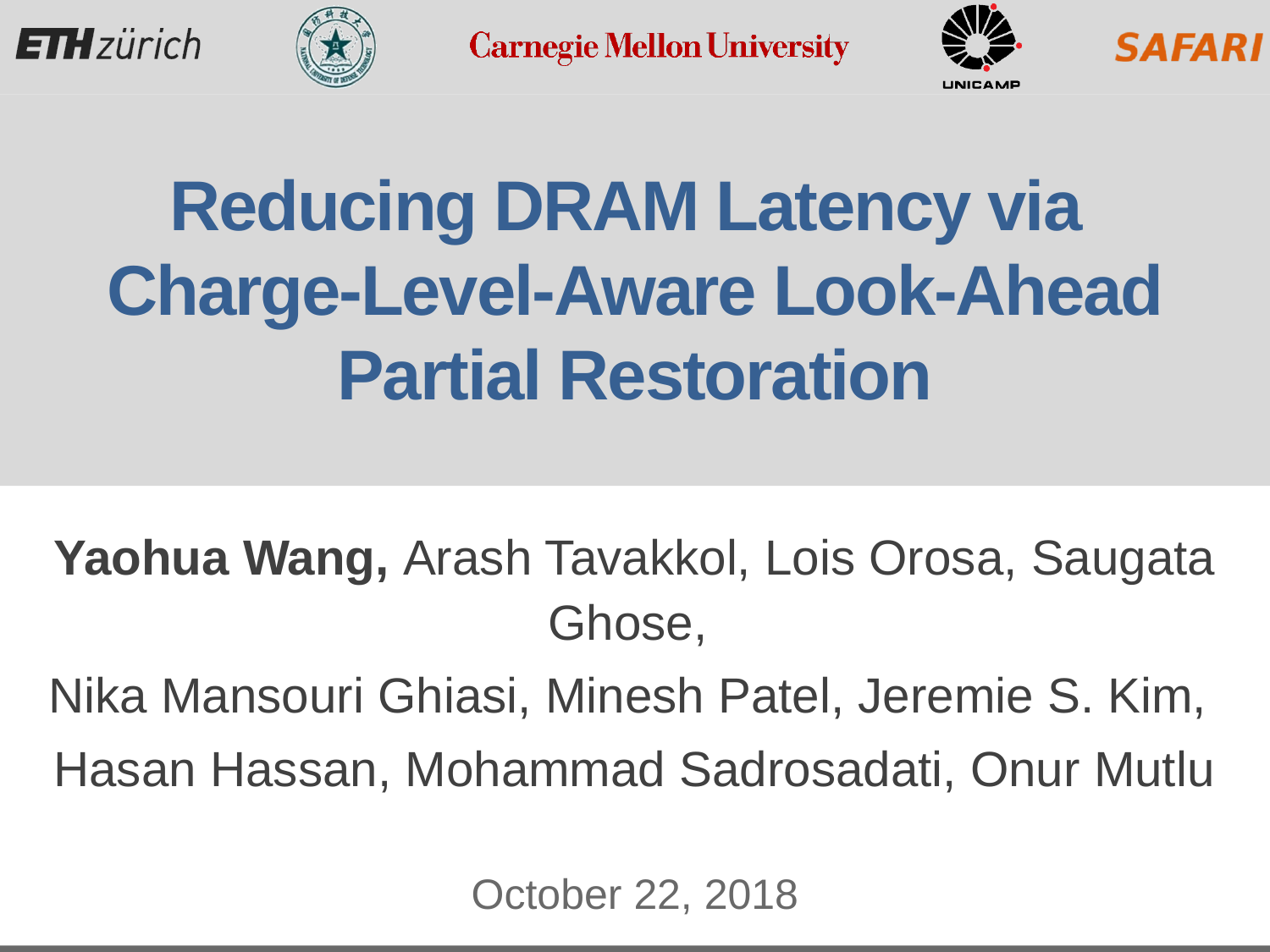

# Reducing DRAM Latency via Charge-Level-Aware Look-Ahead Partial Restoration
Yaohua Wang, Arash Tavakkol, Lois Orosa, Saugata Ghose,
Nika Mansouri Ghiasi, Minesh Patel, Jeremie S. Kim,
Hasan Hassan, Mohammad Sadrosadati, Onur Mutlu

October 22, 2018